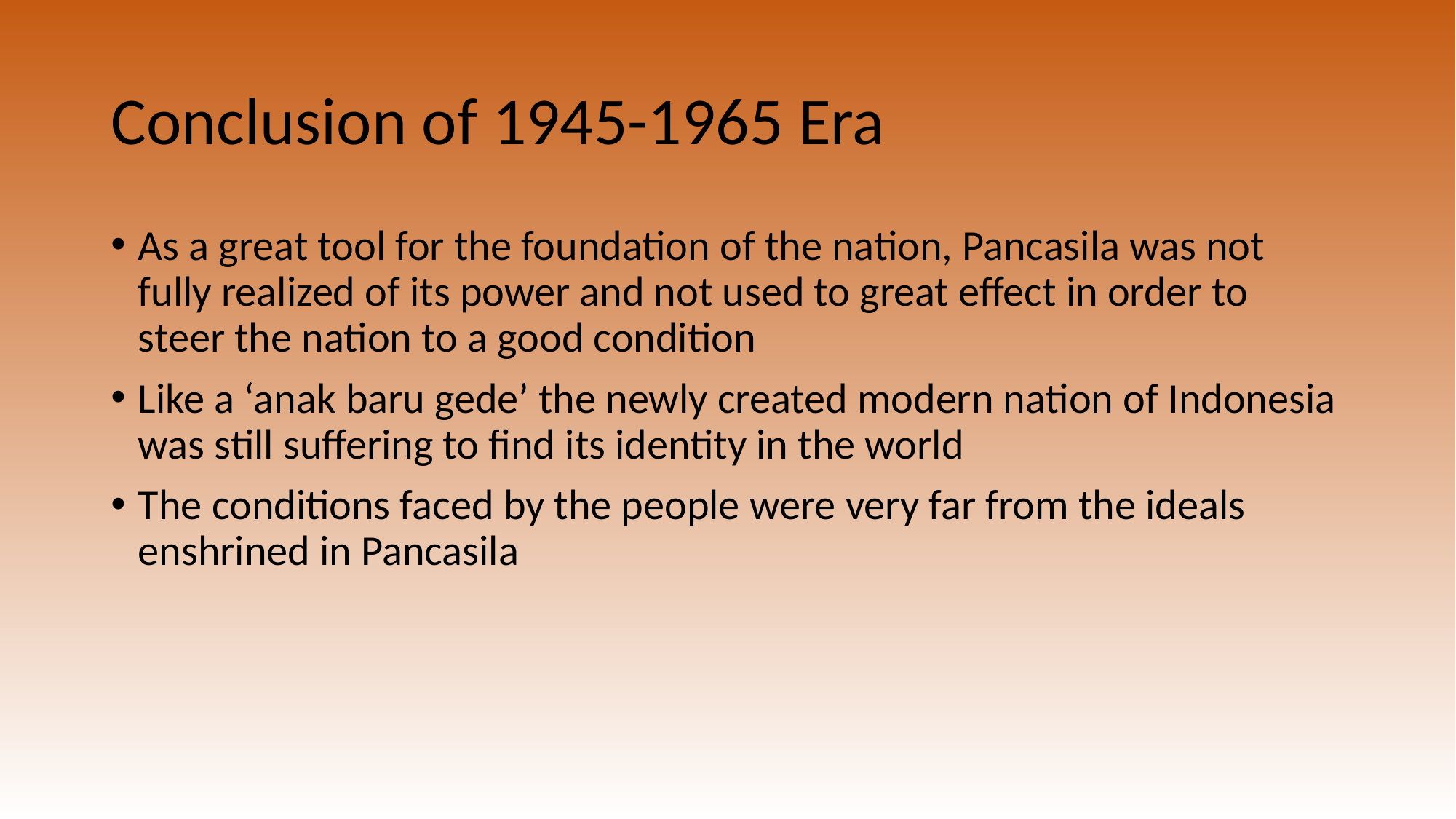

# Conclusion of 1945-1965 Era
As a great tool for the foundation of the nation, Pancasila was not fully realized of its power and not used to great effect in order to steer the nation to a good condition
Like a ‘anak baru gede’ the newly created modern nation of Indonesia was still suffering to find its identity in the world
The conditions faced by the people were very far from the ideals enshrined in Pancasila